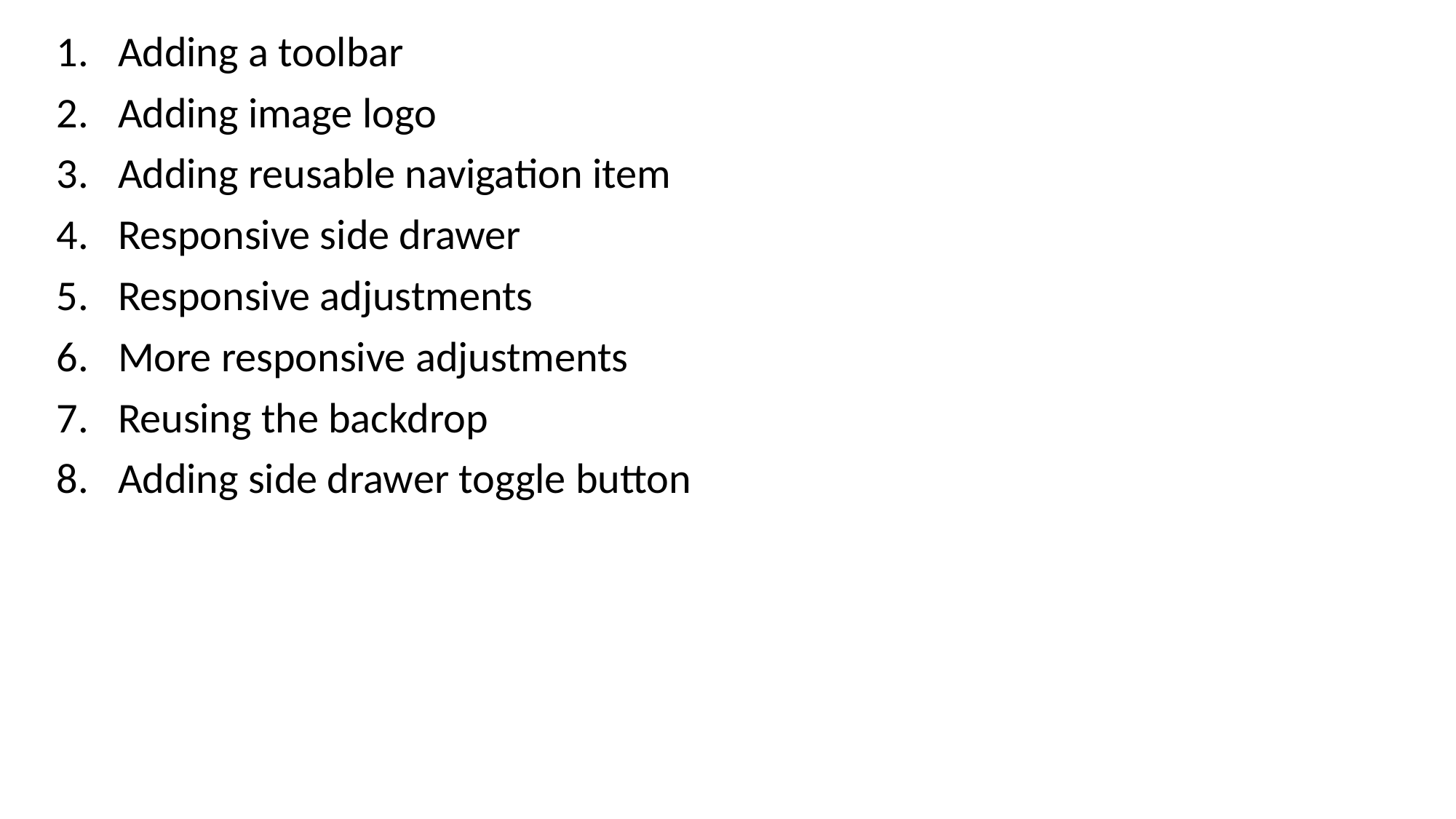

Adding a toolbar
Adding image logo
Adding reusable navigation item
Responsive side drawer
Responsive adjustments
More responsive adjustments
Reusing the backdrop
Adding side drawer toggle button